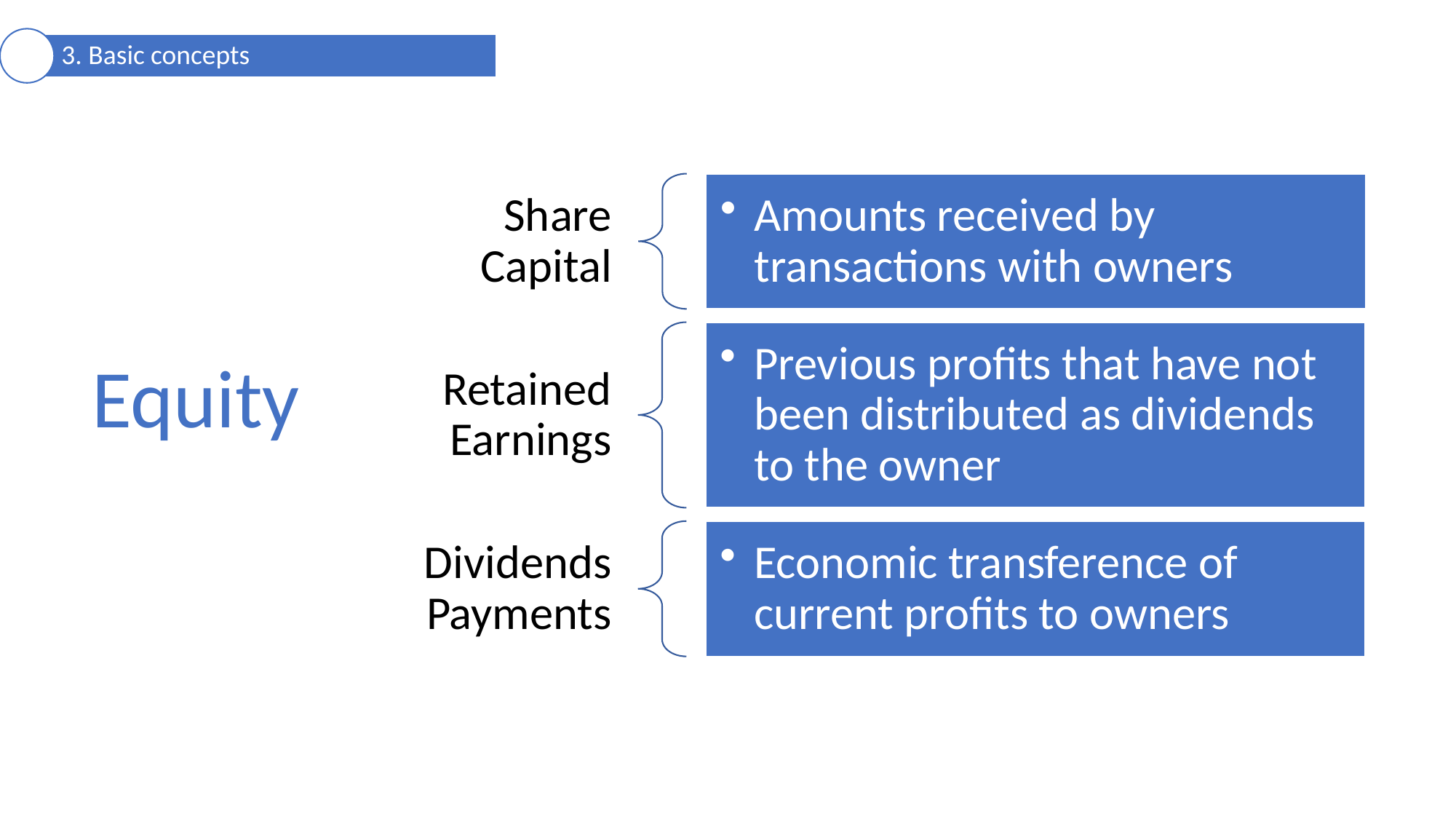

3. Basic concepts

2. Transactions as accounting events

1. What is Accounting
Share Capital
Amounts received by transactions with owners
Retained Earnings
Previous profits that have not been distributed as dividends to the owner
Dividends Payments
Economic transference of current profits to owners

Equity
Assets
 + Obligations with the owner
Liabilities

4. Balance Sheet Equation
+ Property or control Rights
+ Obligations with third parties